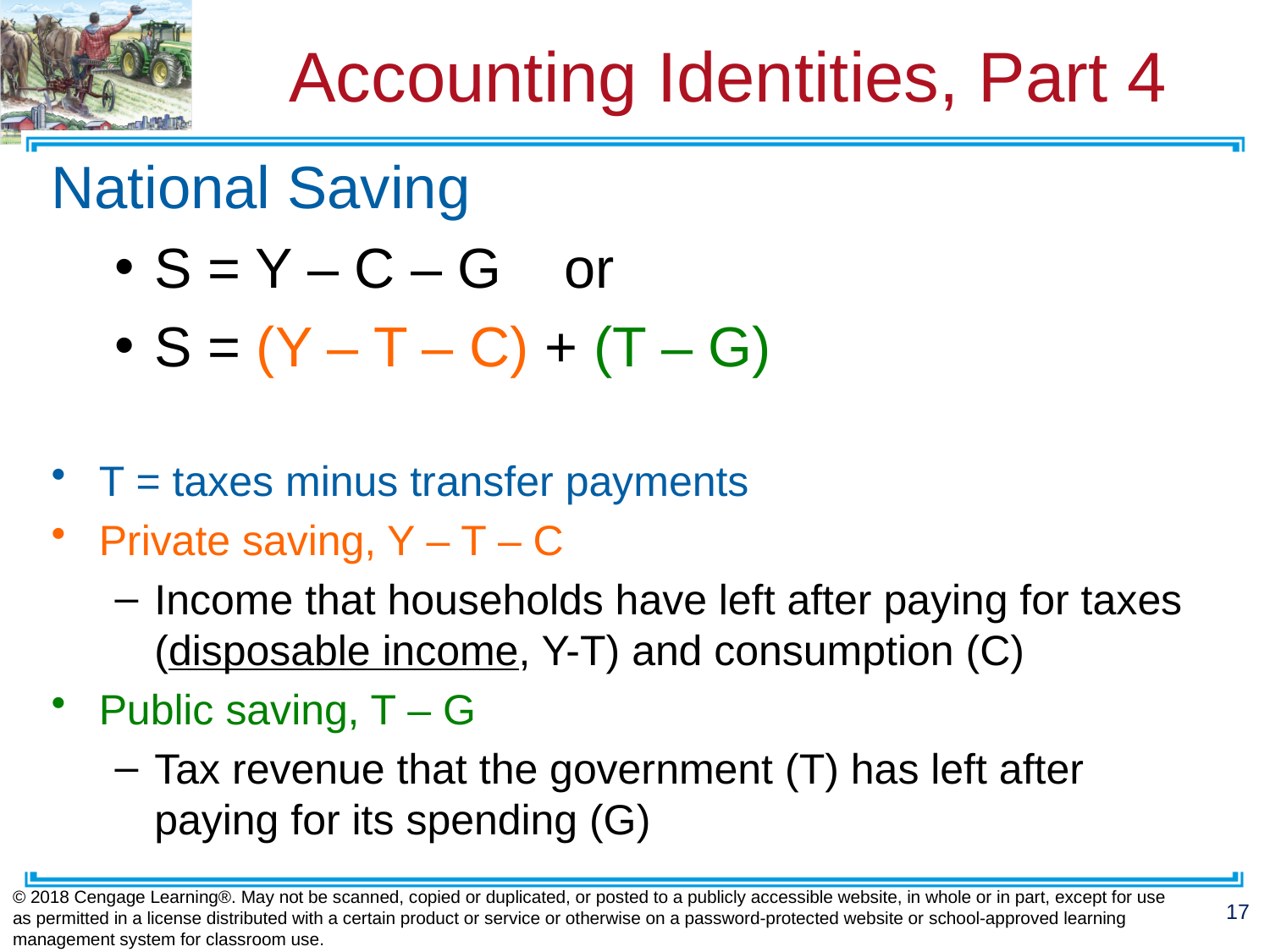

# Accounting Identities, Part 4
National Saving
S = Y – C – G    or
S = (Y – T – C) + (T – G)

T = taxes minus transfer payments
Private saving, Y – T – C
Income that households have left after paying for taxes (disposable income, Y-T) and consumption (C)
Public saving, T – G
Tax revenue that the government (T) has left after paying for its spending (G)
© 2018 Cengage Learning®. May not be scanned, copied or duplicated, or posted to a publicly accessible website, in whole or in part, except for use as permitted in a license distributed with a certain product or service or otherwise on a password-protected website or school-approved learning management system for classroom use.
17